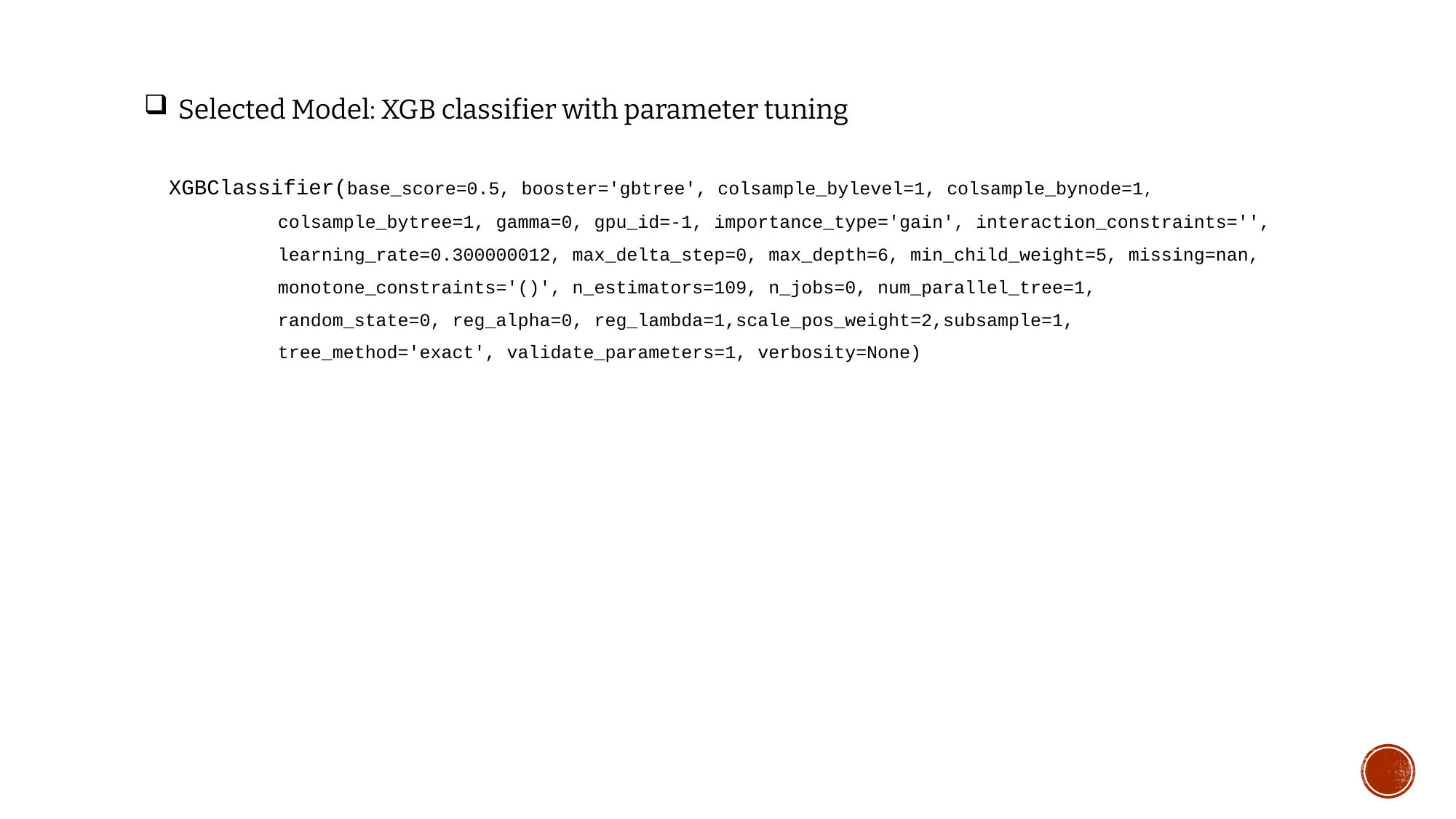

Selected Model: XGB classifier with parameter tuning
XGBClassifier(base_score=0.5, booster='gbtree', colsample_bylevel=1, colsample_bynode=1,
	colsample_bytree=1, gamma=0, gpu_id=-1, importance_type='gain', interaction_constraints='',
	learning_rate=0.300000012, max_delta_step=0, max_depth=6, min_child_weight=5, missing=nan, 	monotone_constraints='()', n_estimators=109, n_jobs=0, num_parallel_tree=1,
	random_state=0, reg_alpha=0, reg_lambda=1,scale_pos_weight=2,subsample=1,
	tree_method='exact', validate_parameters=1, verbosity=None)